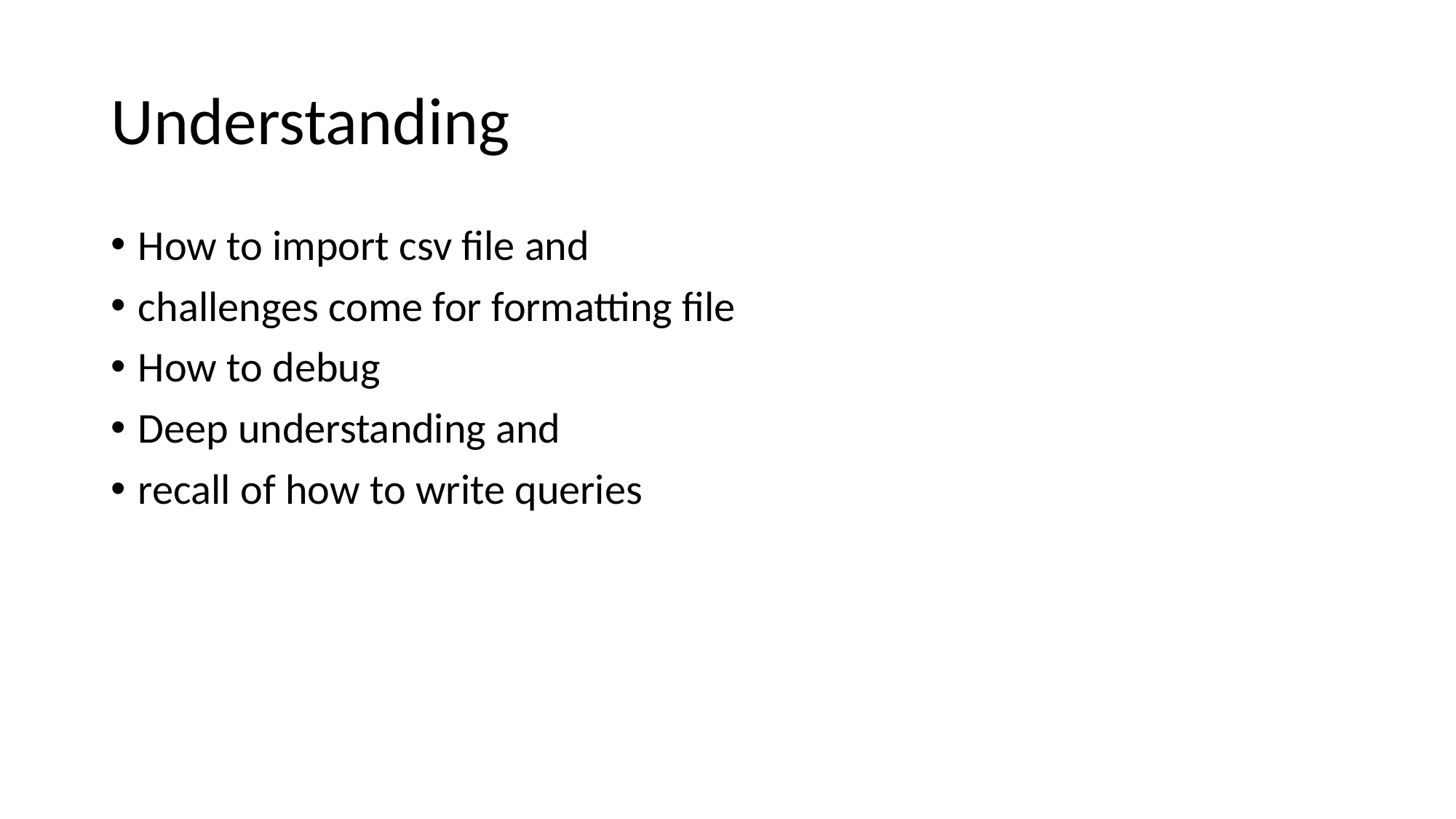

# Understanding
How to import csv file and
challenges come for formatting file
How to debug
Deep understanding and
recall of how to write queries